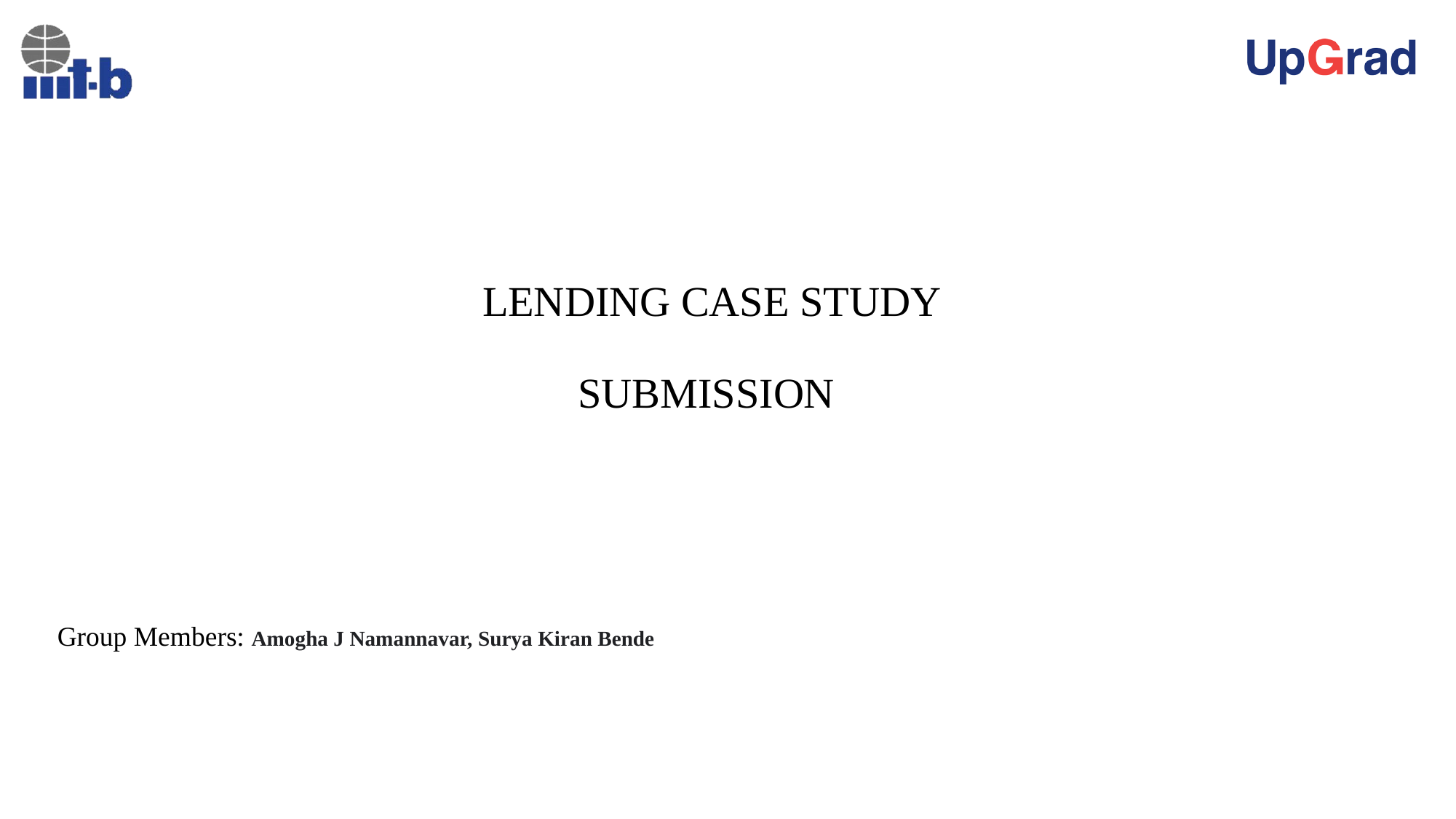

# LENDING CASE STUDY SUBMISSION

Group Members: Amogha J Namannavar, Surya Kiran Bende